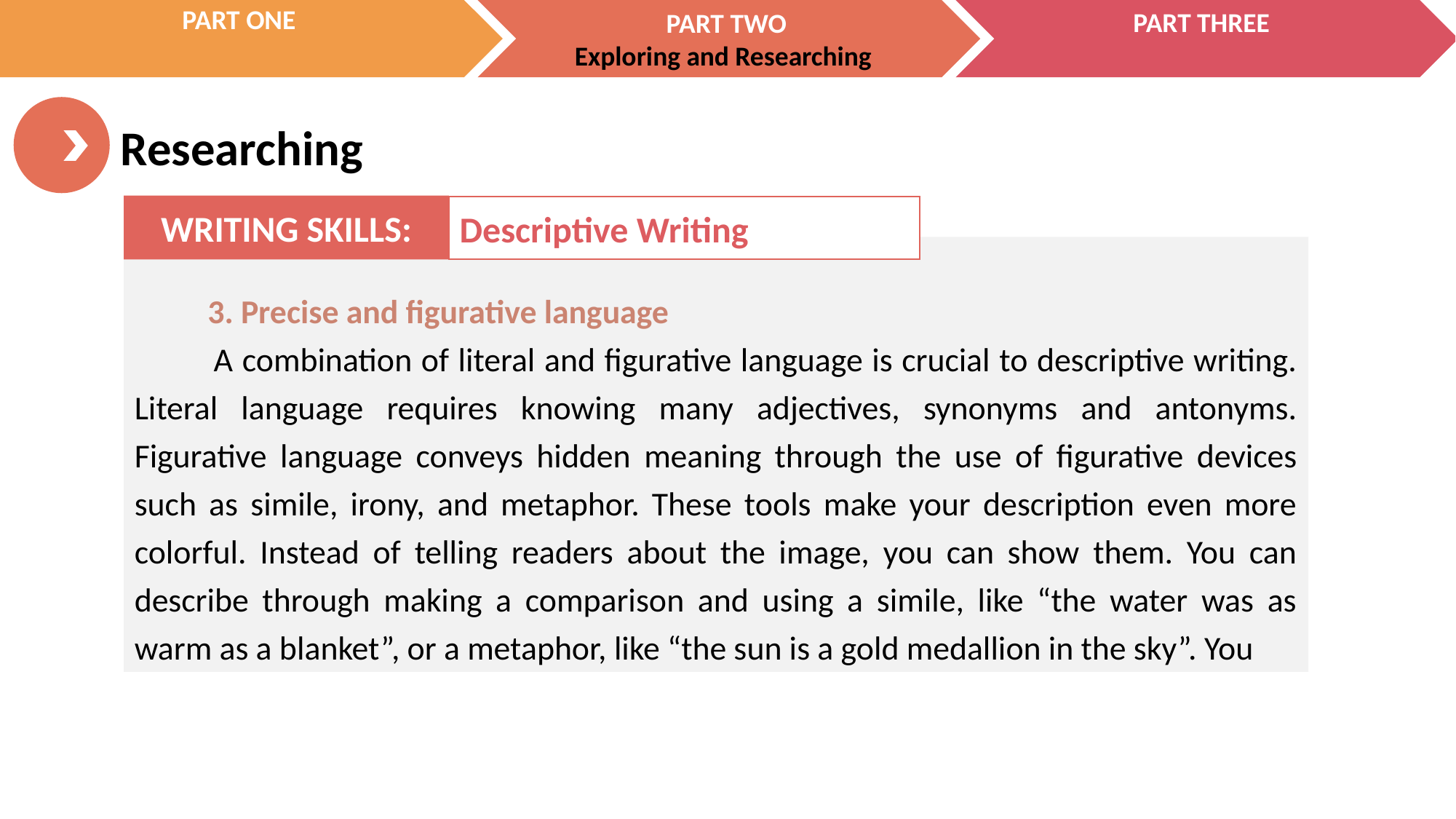

WRITING SKILLS:
Descriptive Writing

    3. Precise and figurative language
    A combination of literal and figurative language is crucial to descriptive writing. Literal language requires knowing many adjectives, synonyms and antonyms. Figurative language conveys hidden meaning through the use of figurative devices such as simile, irony, and metaphor. These tools make your description even more colorful. Instead of telling readers about the image, you can show them. You can describe through making a comparison and using a simile, like “the water was as warm as a blanket”, or a metaphor, like “the sun is a gold medallion in the sky”. You